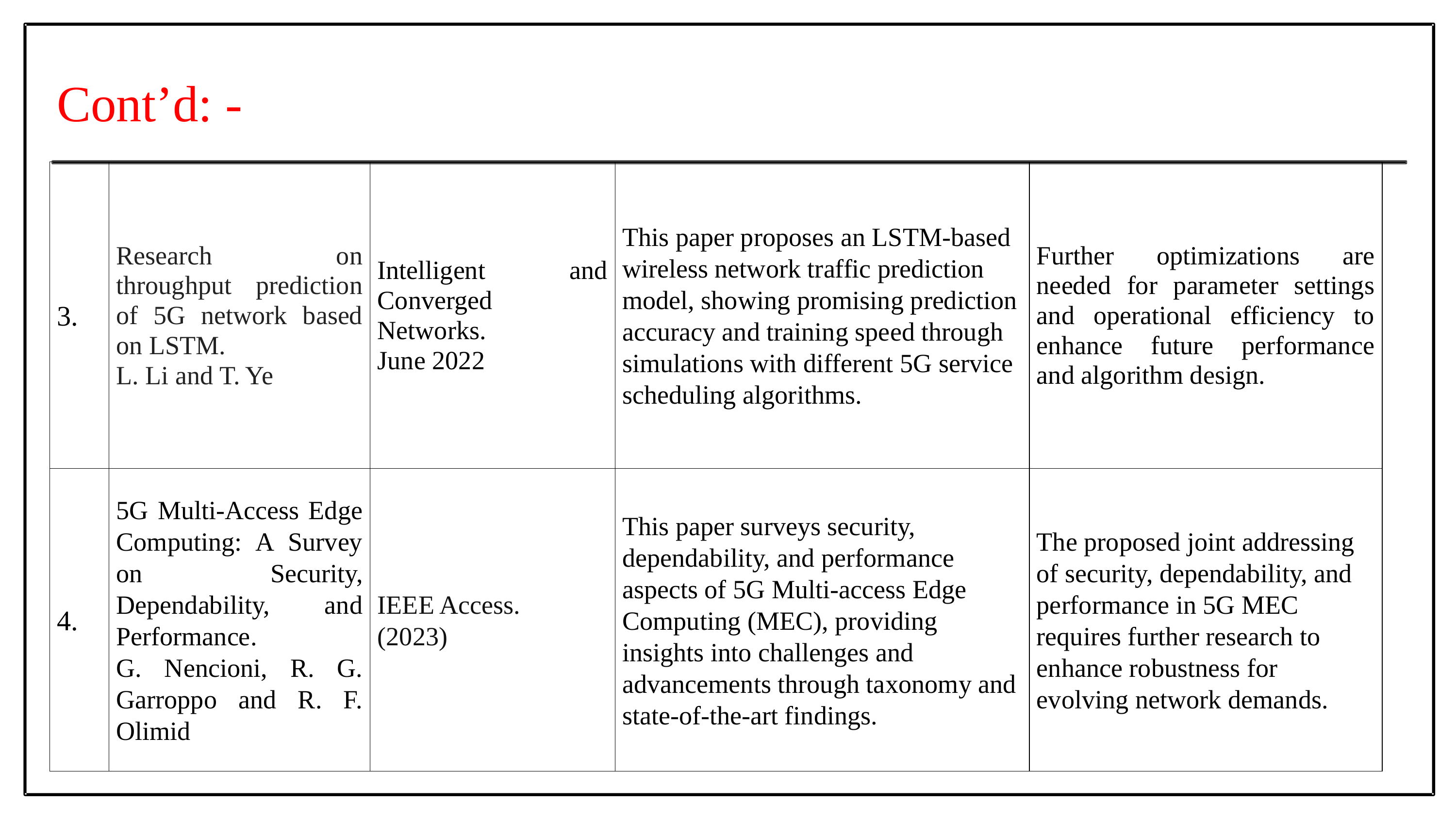

Cont’d: -

| 3. | Research on throughput prediction of 5G network based on LSTM. L. Li and T. Ye | Intelligent and Converged Networks. June 2022 | This paper proposes an LSTM-based wireless network traffic prediction model, showing promising prediction accuracy and training speed through simulations with different 5G service scheduling algorithms. | Further optimizations are needed for parameter settings and operational efficiency to enhance future performance and algorithm design. |
| --- | --- | --- | --- | --- |
| 4. | 5G Multi-Access Edge Computing: A Survey on Security, Dependability, and Performance. G. Nencioni, R. G. Garroppo and R. F. Olimid | IEEE Access. (2023) | This paper surveys security, dependability, and performance aspects of 5G Multi-access Edge Computing (MEC), providing insights into challenges and advancements through taxonomy and state-of-the-art findings. | The proposed joint addressing of security, dependability, and performance in 5G MEC requires further research to enhance robustness for evolving network demands. |